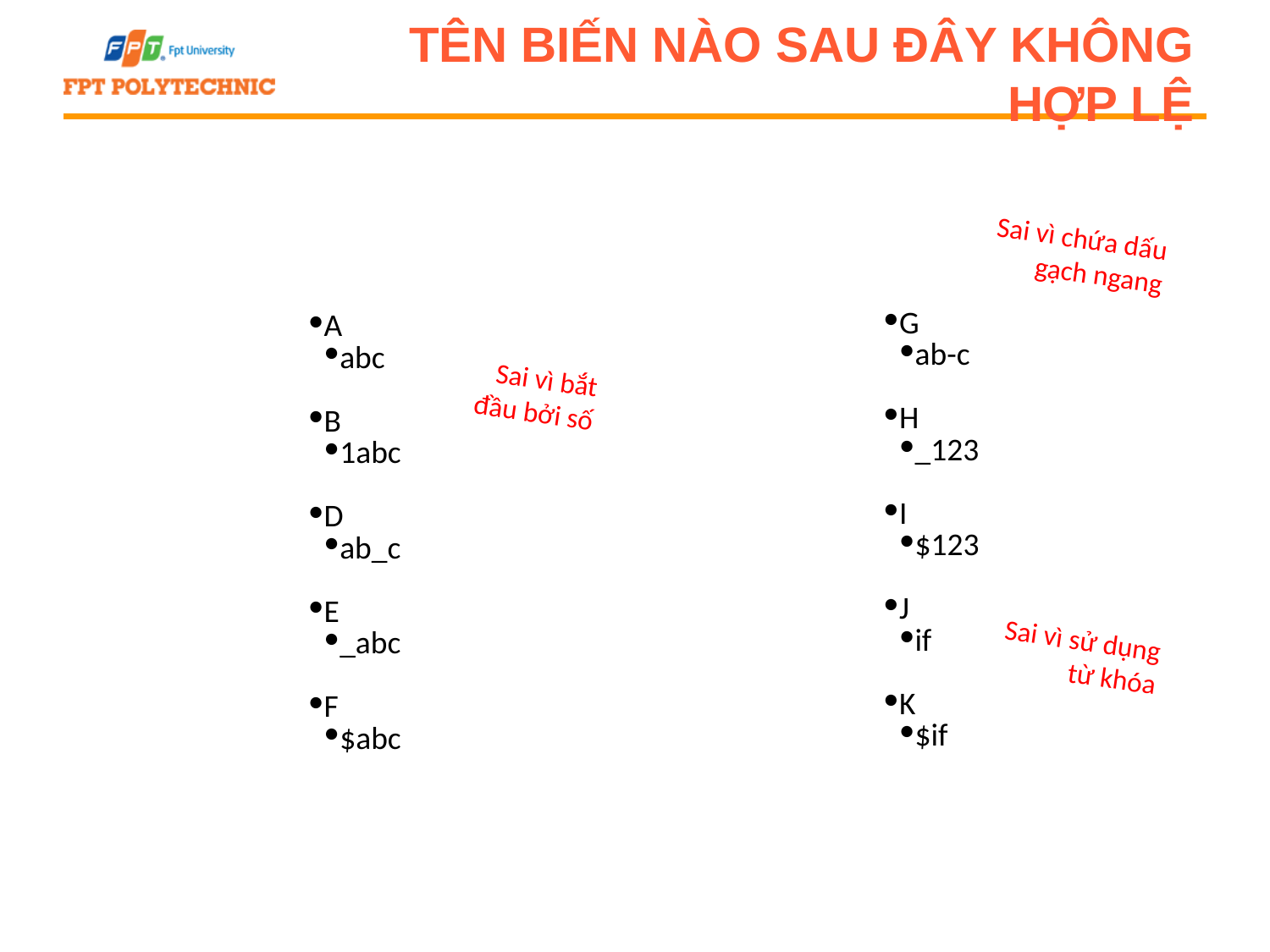

# Tên biến nào sau đây không hợp lệ
G
ab-c

H
_123

I
$123

J
if

K
$if
A
abc

B
1abc

D
ab_c

E
_abc

F
$abc
Sai vì chứa dấu gạch ngang
Sai vì bắt đầu bởi số
Sai vì sử dụng từ khóa